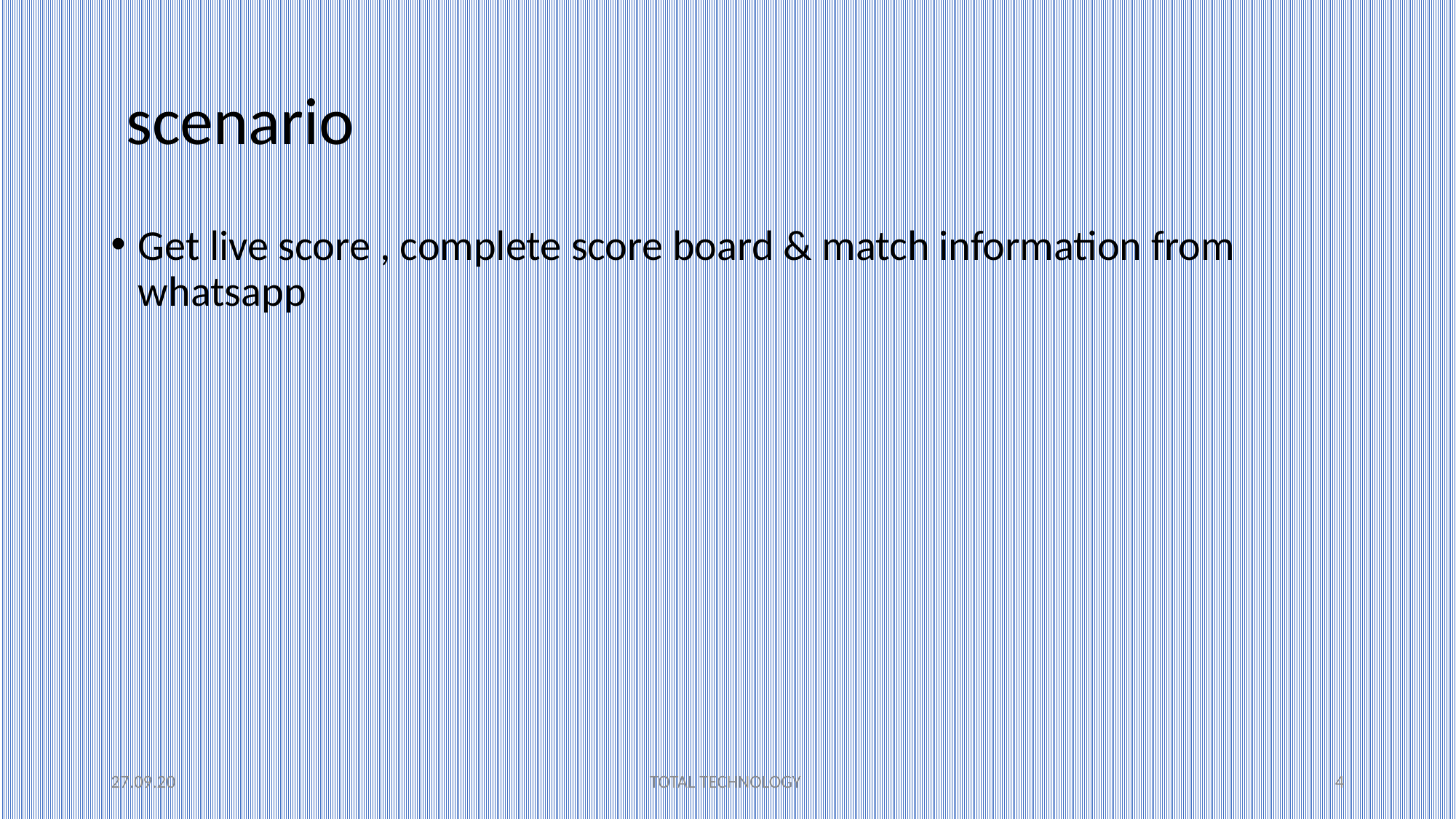

# scenario
Get live score , complete score board & match information from whatsapp
27.09.20
TOTAL TECHNOLOGY
4